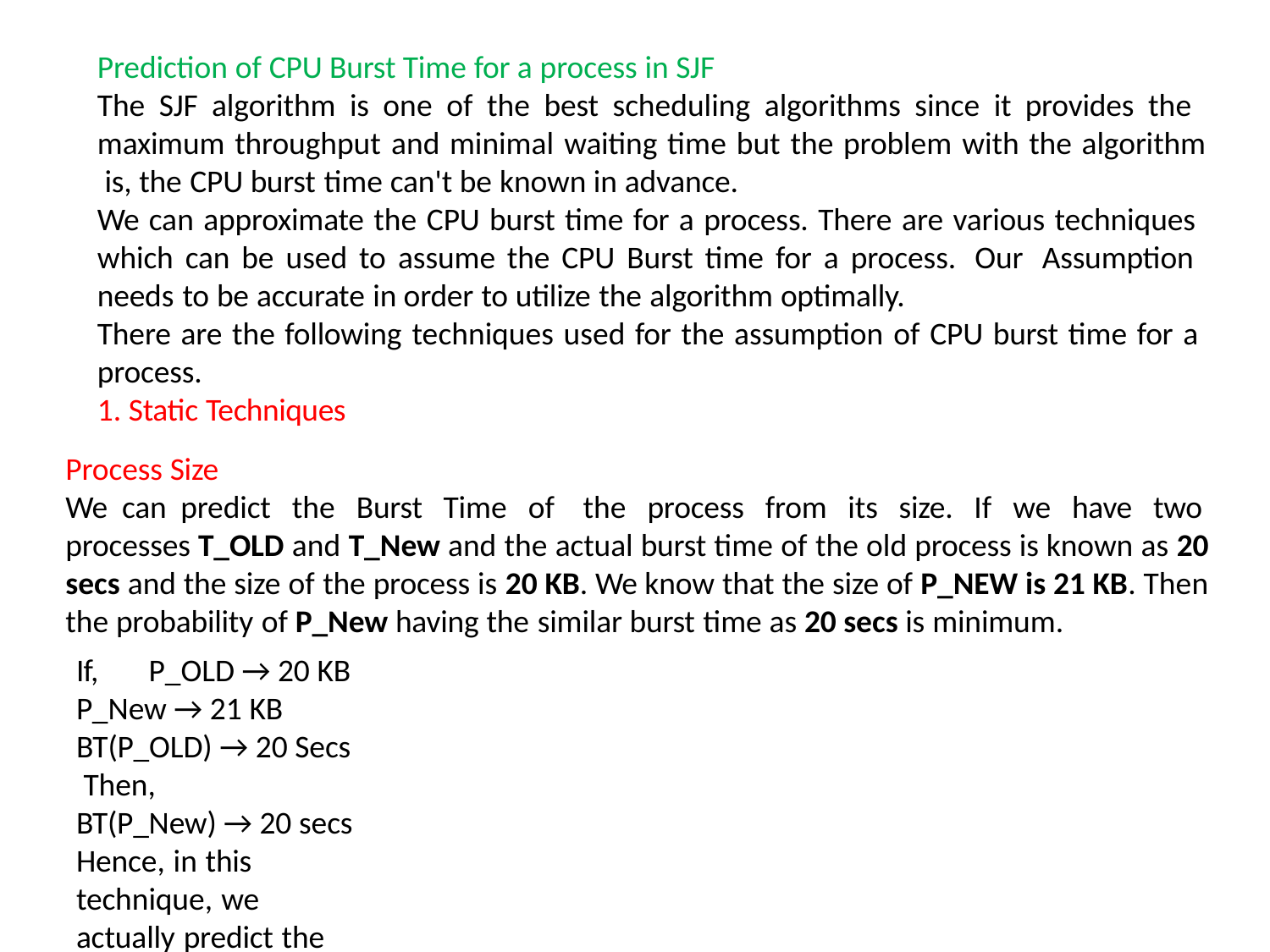

Prediction of CPU Burst Time for a process in SJF
The SJF algorithm is one of the best scheduling algorithms since it provides the  maximum throughput and minimal waiting time but the problem with the algorithm  is, the CPU burst time can't be known in advance.
We can approximate the CPU burst time for a process. There are various techniques  which can be used to assume the CPU Burst time for a process. Our Assumption  needs to be accurate in order to utilize the algorithm optimally.
There are the following techniques used for the assumption of CPU burst time for a
process.
1. Static Techniques
Process Size
We can predict the Burst Time of  the process from its size. If we have two  processes T_OLD and T_New and the actual burst time of the old process is known as 20  secs and the size of the process is 20 KB. We know that the size of P_NEW is 21 KB. Then  the probability of P_New having the similar burst time as 20 secs is minimum.
If,	P_OLD → 20 KB
P_New → 21 KB  BT(P_OLD) → 20 Secs  Then,
BT(P_New) → 20 secs
Hence, in this technique, we actually predict the burst time of a new process according
to the burst time of an old process of similar size as of new process.